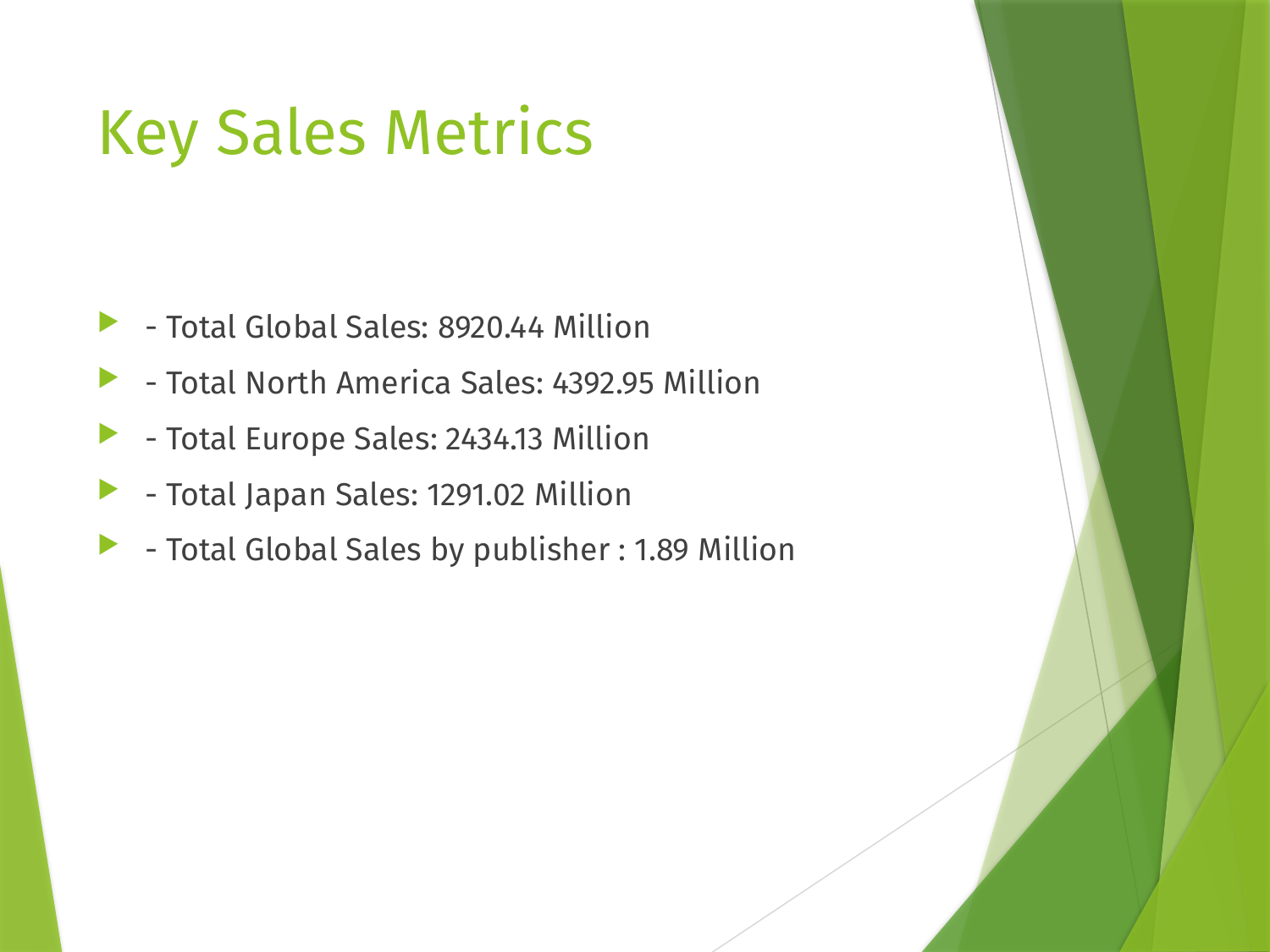

# Key Sales Metrics
- Total Global Sales: 8920.44 Million
- Total North America Sales: 4392.95 Million
- Total Europe Sales: 2434.13 Million
- Total Japan Sales: 1291.02 Million
- Total Global Sales by publisher : 1.89 Million